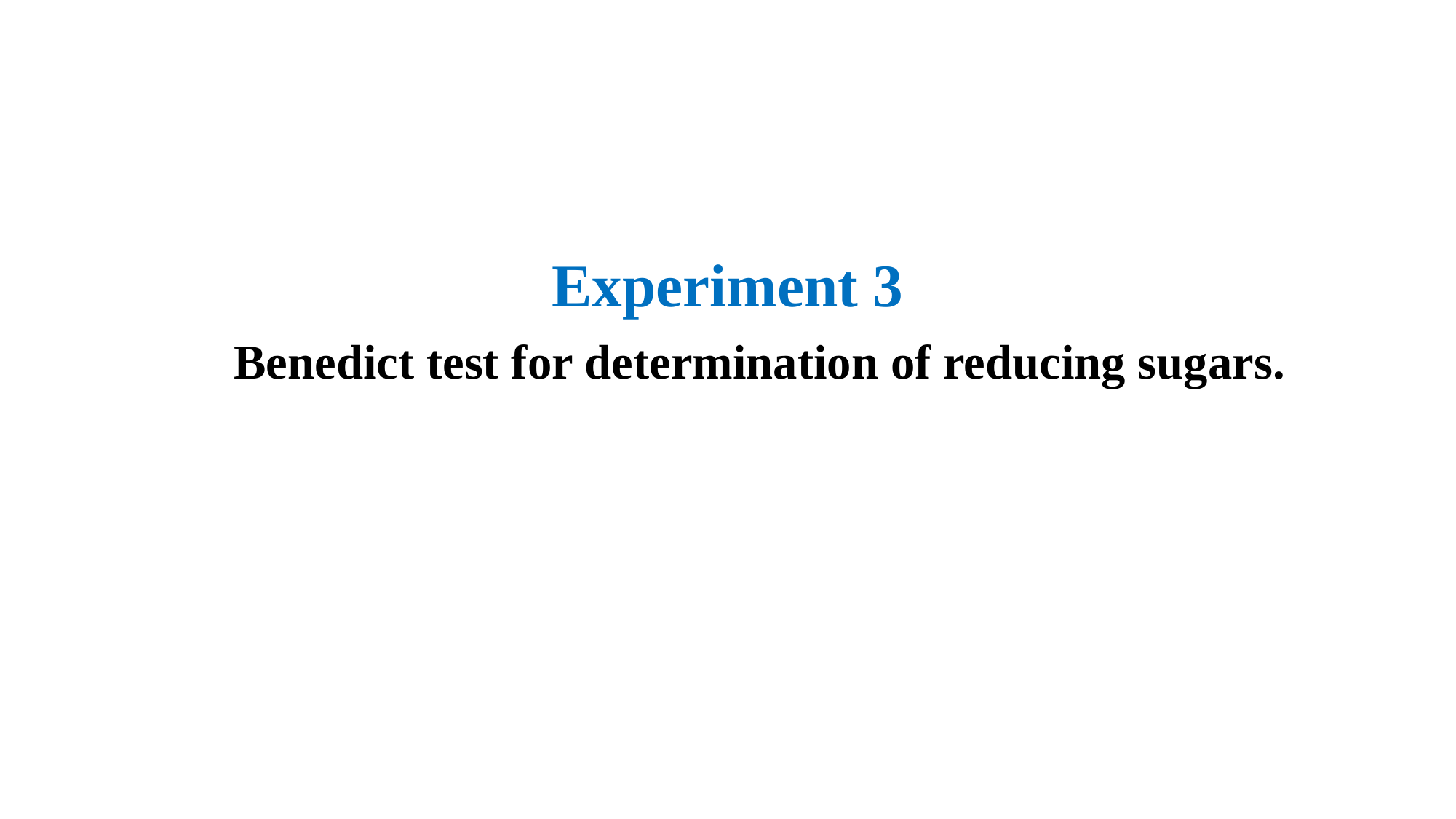

Experiment 3
Benedict test for determination of reducing sugars.